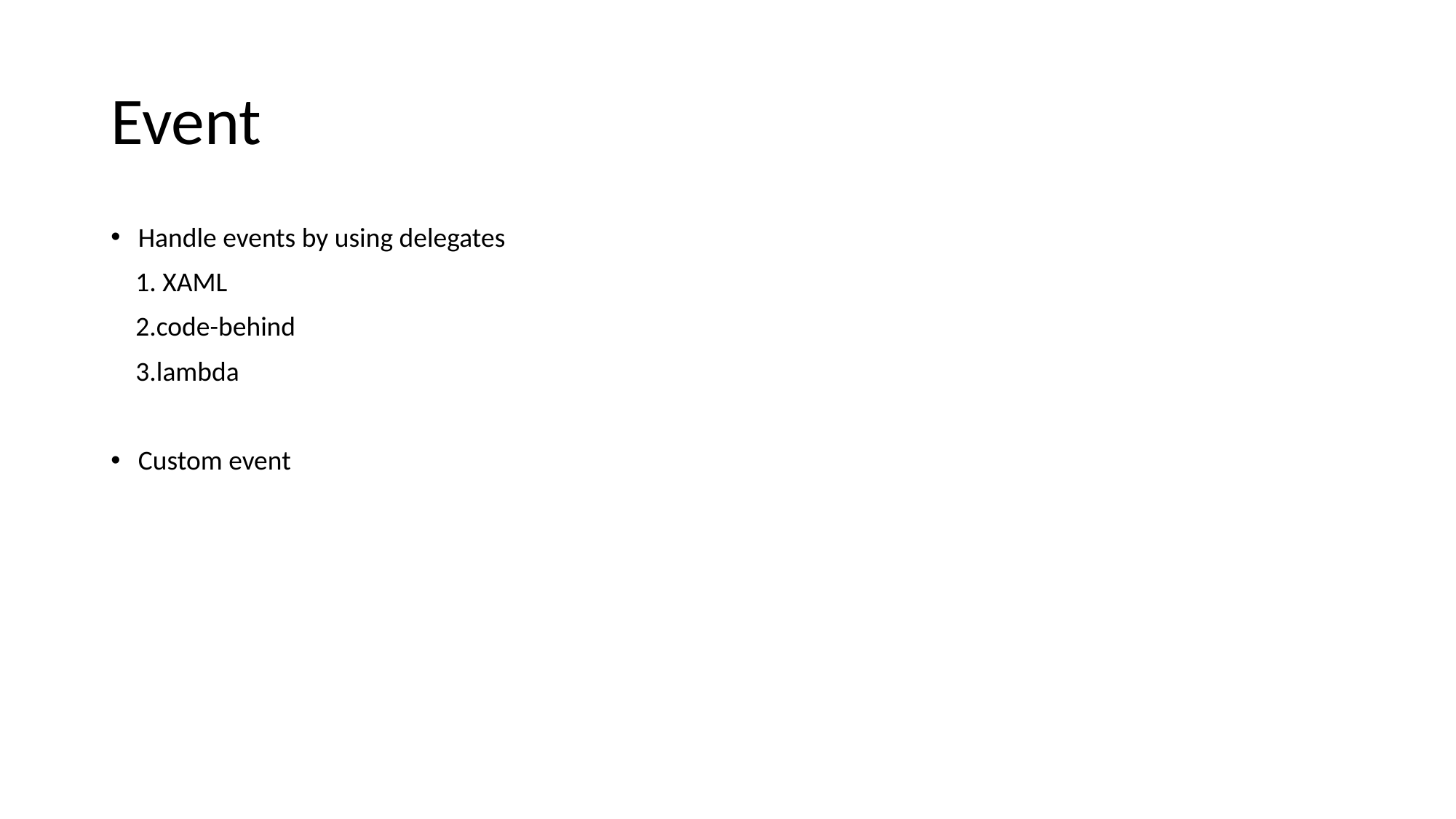

# Event
Handle events by using delegates
    1. XAML
    2.code-behind
    3.lambda

Custom event